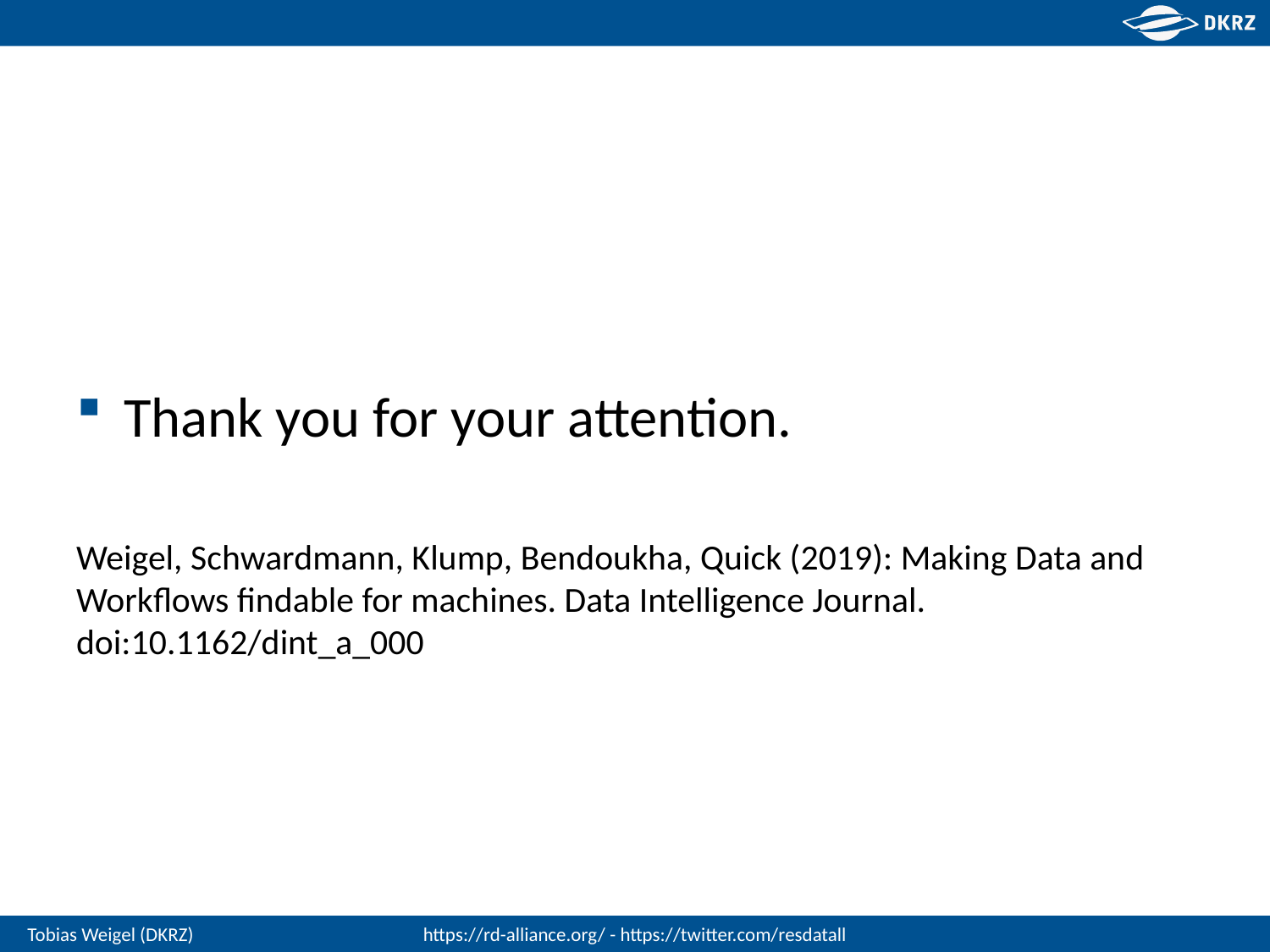

#
Thank you for your attention.

Weigel, Schwardmann, Klump, Bendoukha, Quick (2019): Making Data and Workflows findable for machines. Data Intelligence Journal. doi:10.1162/dint_a_000
https://rd-alliance.org/ - https://twitter.com/resdatall